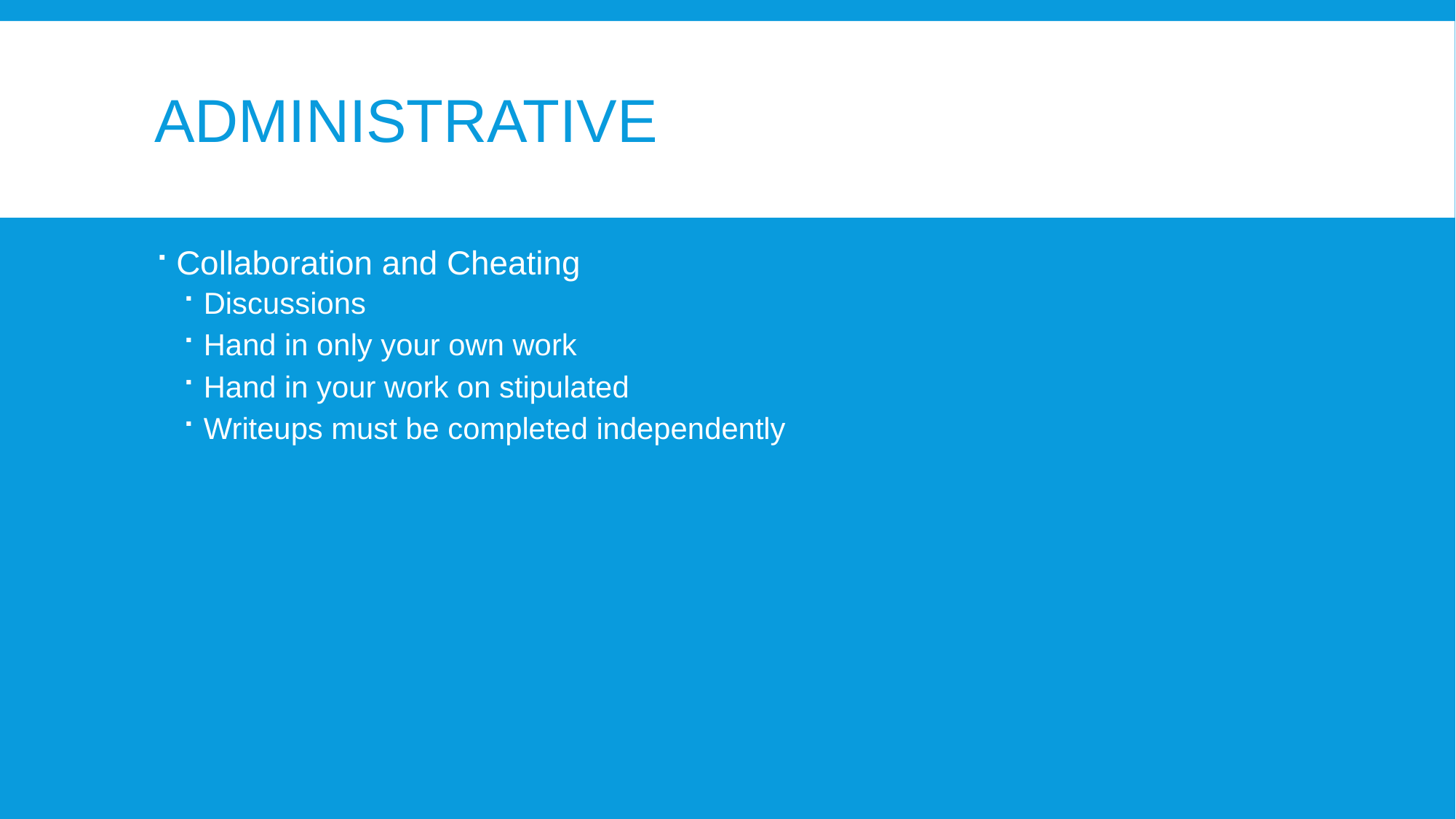

# Administrative
Collaboration and Cheating
Discussions
Hand in only your own work
Hand in your work on stipulated
Writeups must be completed independently